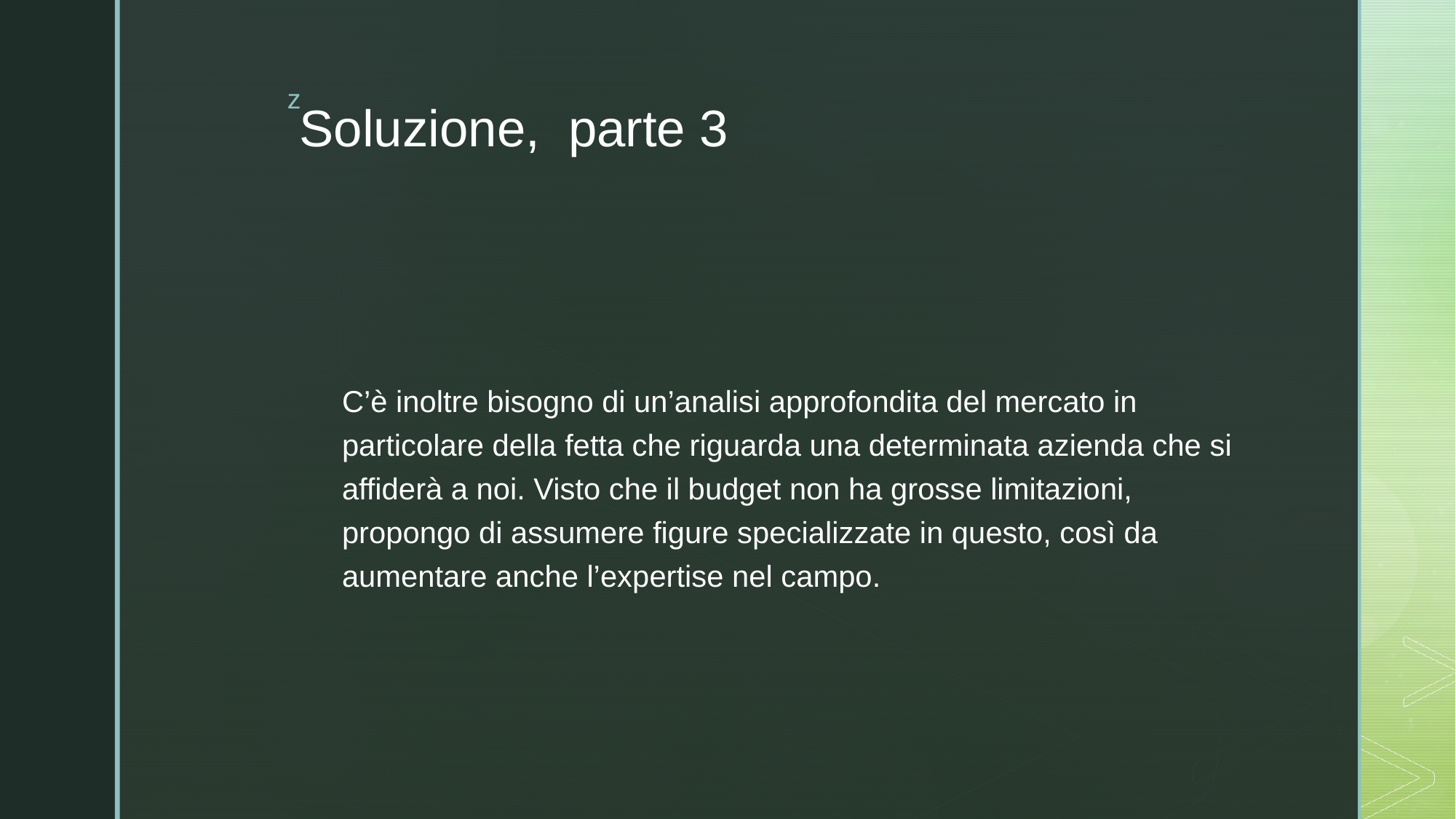

# Soluzione,  parte 3
C’è inoltre bisogno di un’analisi approfondita del mercato in particolare della fetta che riguarda una determinata azienda che si affiderà a noi. Visto che il budget non ha grosse limitazioni, propongo di assumere figure specializzate in questo, così da aumentare anche l’expertise nel campo.